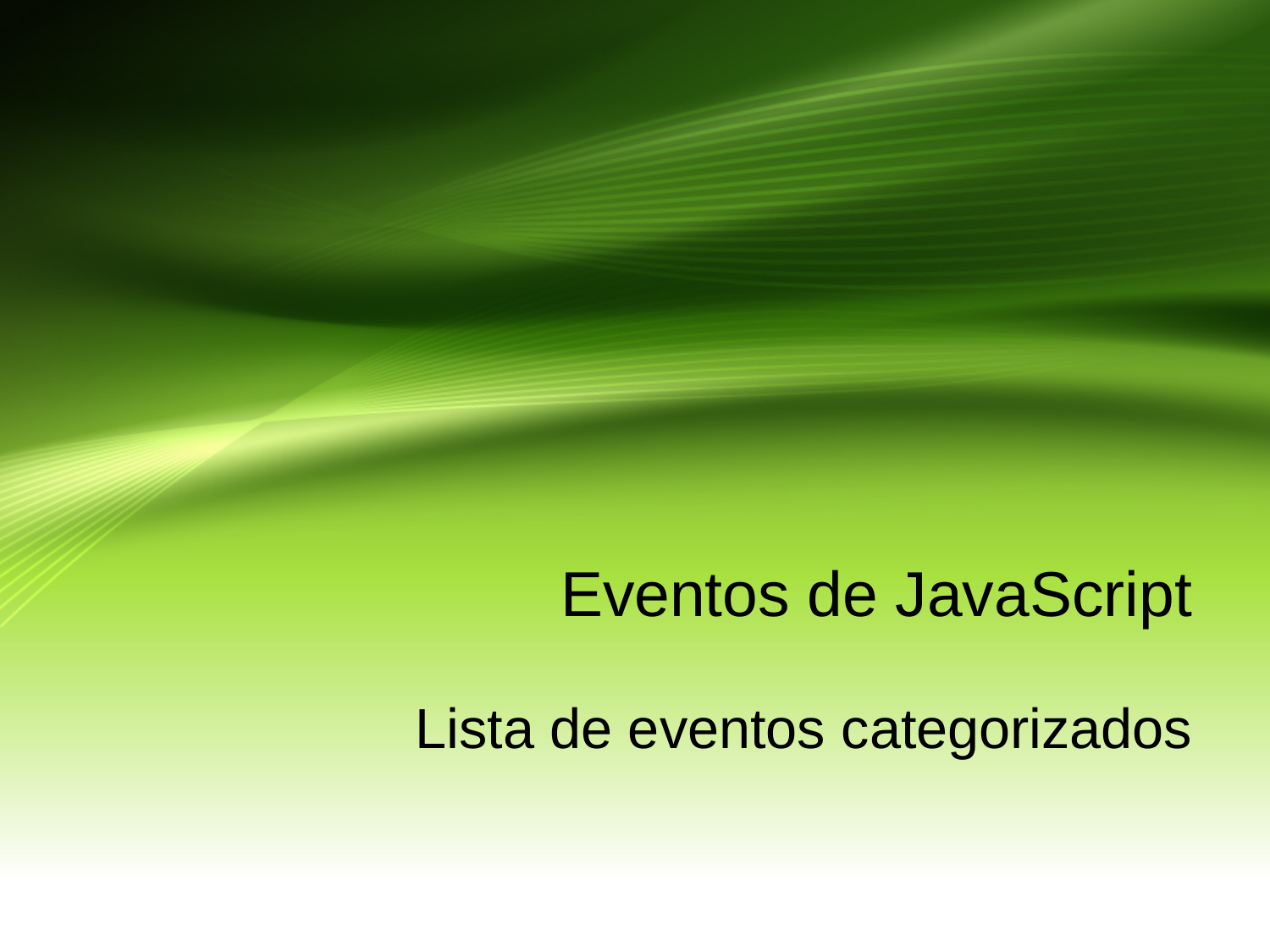

# Eventos de JavaScript
Lista de eventos categorizados